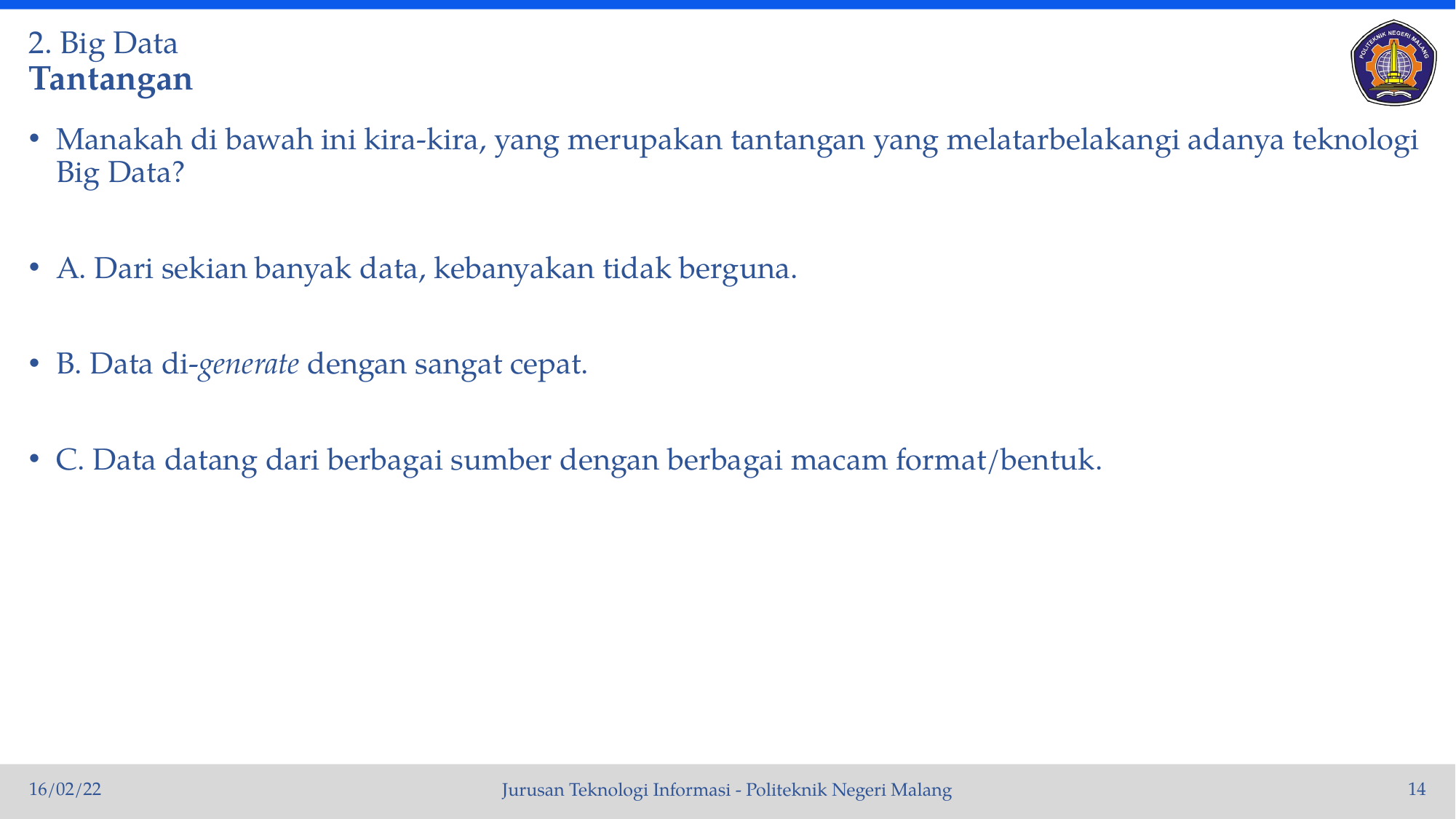

# 2. Big Data Tantangan
Manakah di bawah ini kira-kira, yang merupakan tantangan yang melatarbelakangi adanya teknologi Big Data?

A. Dari sekian banyak data, kebanyakan tidak berguna.

B. Data di-generate dengan sangat cepat.

C. Data datang dari berbagai sumber dengan berbagai macam format/bentuk.

16/02/22
14
Jurusan Teknologi Informasi - Politeknik Negeri Malang